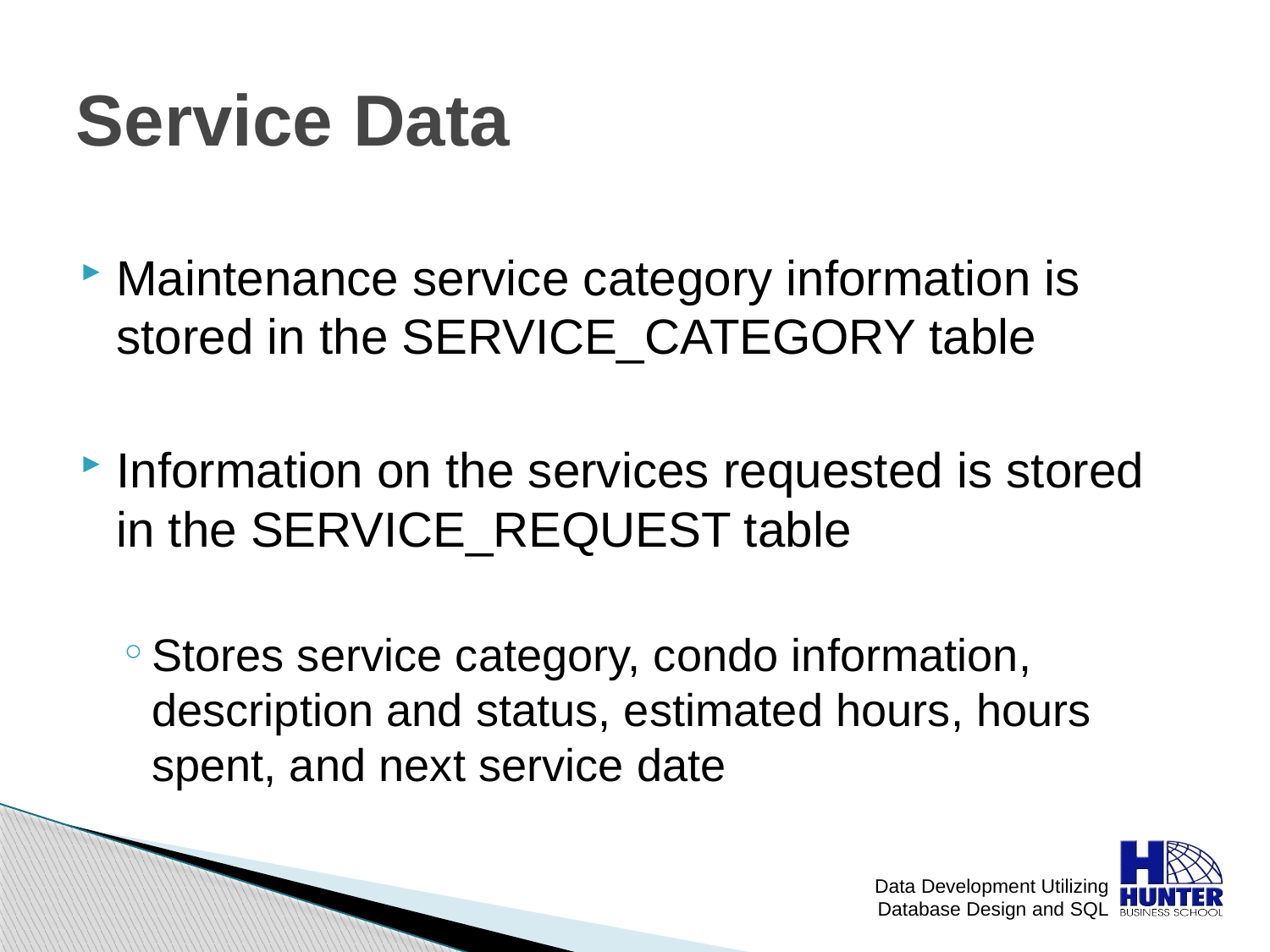

# Service Data
Maintenance service category information is stored in the SERVICE_CATEGORY table
Information on the services requested is stored in the SERVICE_REQUEST table
Stores service category, condo information, description and status, estimated hours, hours spent, and next service date